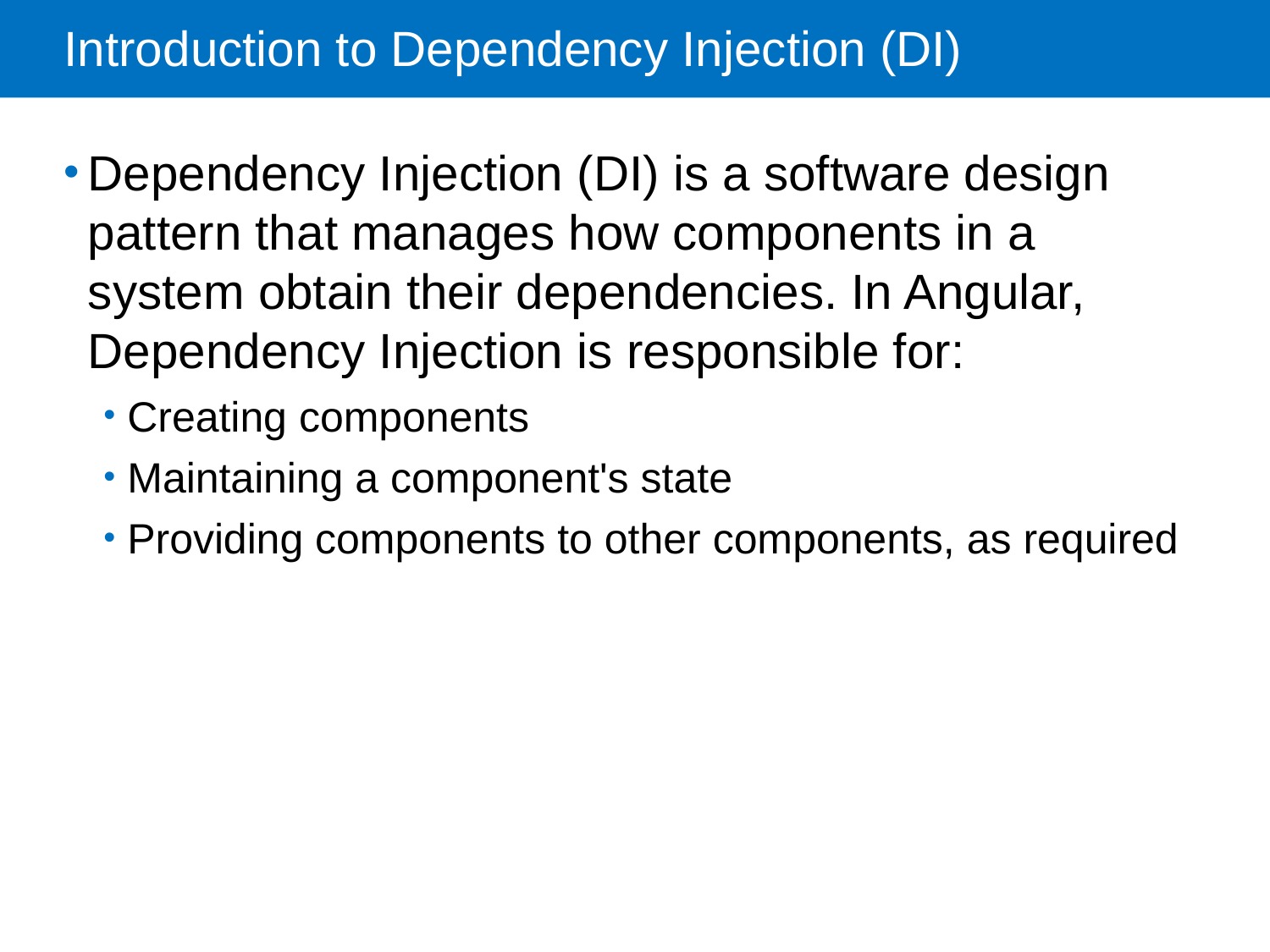

# Introduction to Dependency Injection (DI)
Dependency Injection (DI) is a software design pattern that manages how components in a system obtain their dependencies. In Angular, Dependency Injection is responsible for:
Creating components
Maintaining a component's state
Providing components to other components, as required